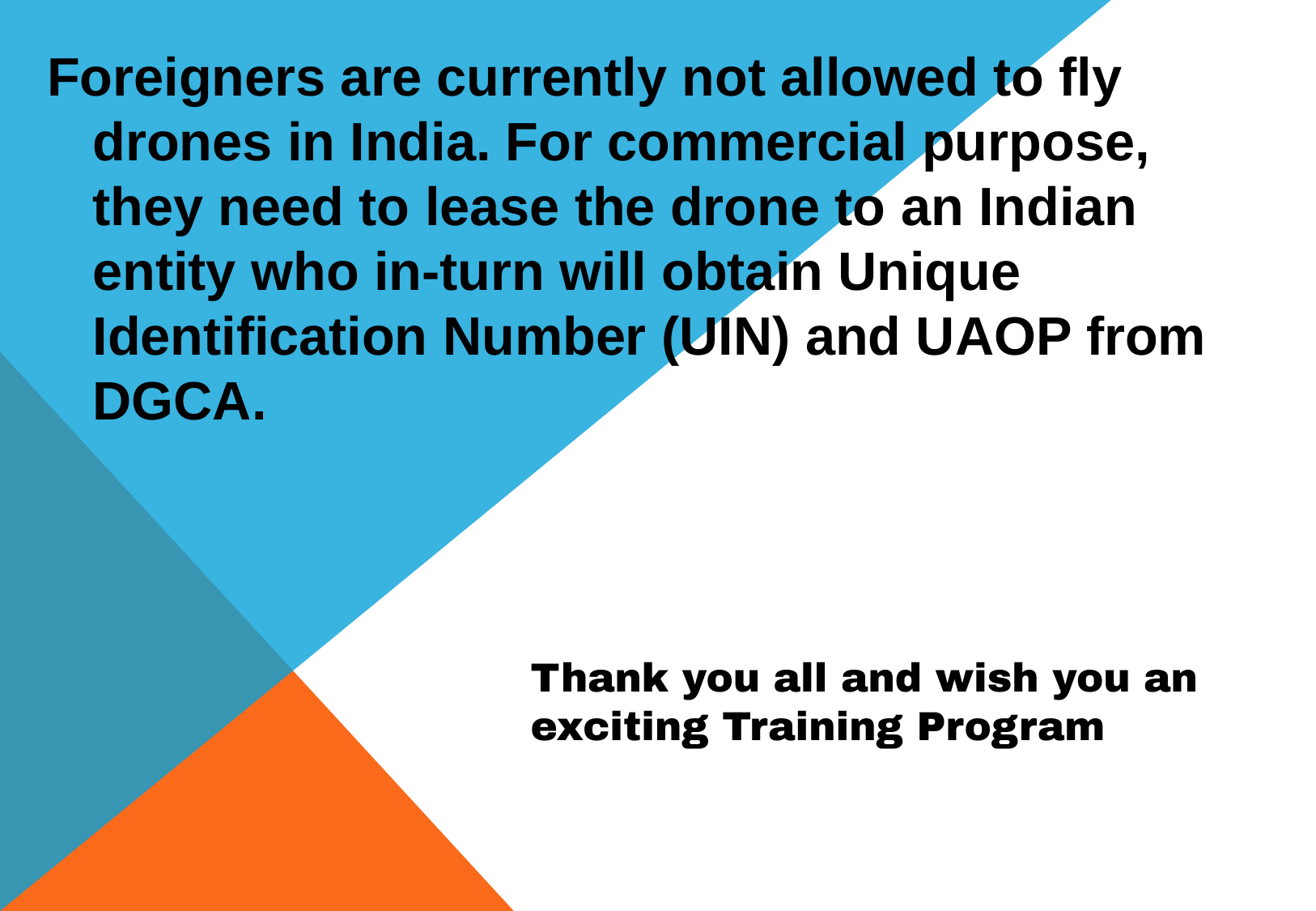

Foreigners are currently not allowed to fly drones in India. For commercial purpose, they need to lease the drone to an Indian entity who in-turn will obtain Unique Identification Number (UIN) and UAOP from DGCA.
Thank you all and wish you an
exciting Training Program